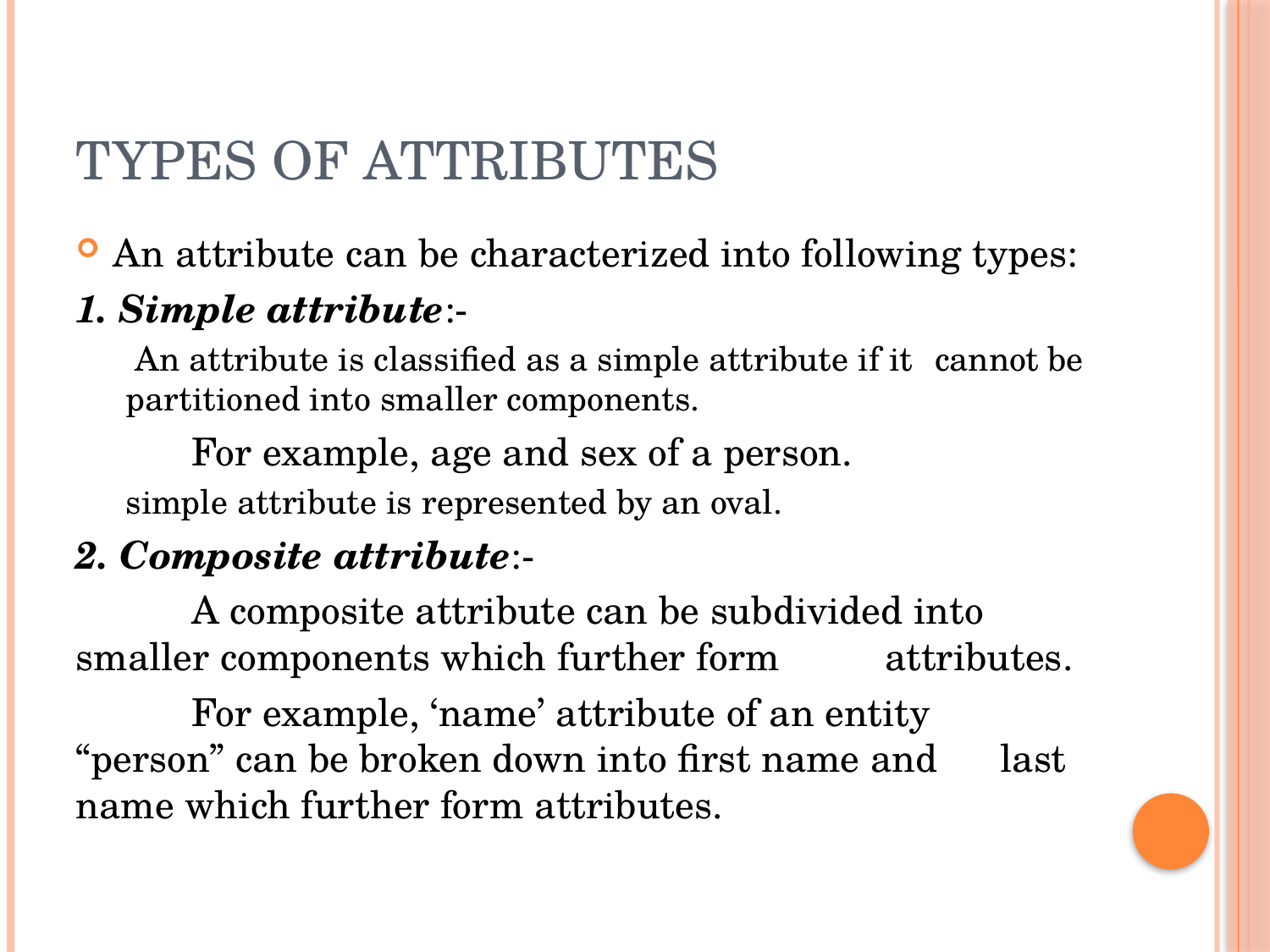

# Types of Attributes
An attribute can be characterized into following types:
1. Simple attribute:-
	 An attribute is classified as a simple attribute if it 	cannot be partitioned into smaller components.
	For example, age and sex of a person.
	simple attribute is represented by an oval.
2. Composite attribute:-
	A composite attribute can be subdivided into 	smaller components which further form 	attributes.
	For example, ‘name’ attribute of an entity 	“person” can be broken down into first name and 	last name which further form attributes.